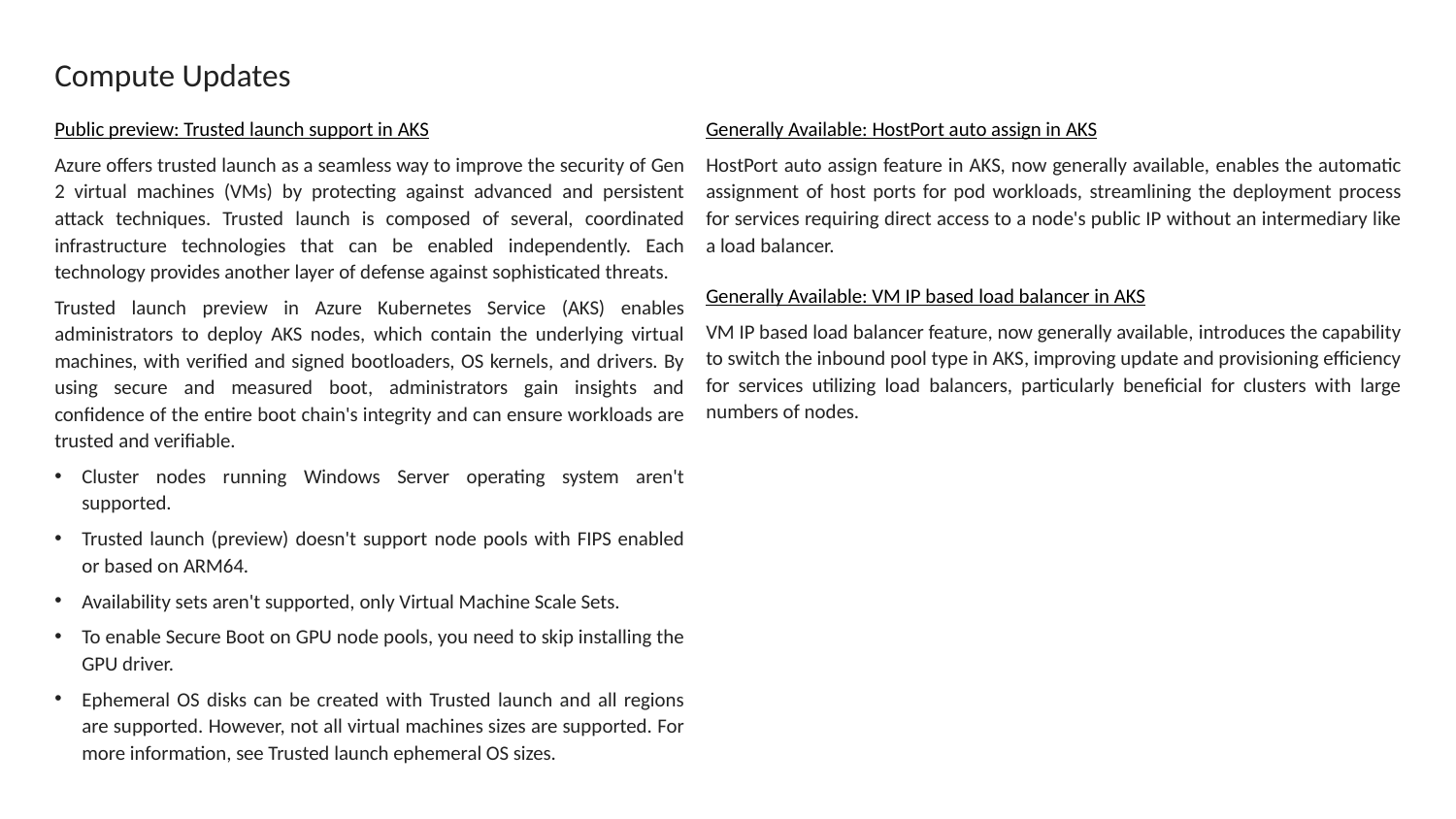

# Compute Updates
Public preview: Trusted launch support in AKS
Azure offers trusted launch as a seamless way to improve the security of Gen 2 virtual machines (VMs) by protecting against advanced and persistent attack techniques. Trusted launch is composed of several, coordinated infrastructure technologies that can be enabled independently. Each technology provides another layer of defense against sophisticated threats.
Trusted launch preview in Azure Kubernetes Service (AKS) enables administrators to deploy AKS nodes, which contain the underlying virtual machines, with verified and signed bootloaders, OS kernels, and drivers. By using secure and measured boot, administrators gain insights and confidence of the entire boot chain's integrity and can ensure workloads are trusted and verifiable.
Cluster nodes running Windows Server operating system aren't supported.
Trusted launch (preview) doesn't support node pools with FIPS enabled or based on ARM64.
Availability sets aren't supported, only Virtual Machine Scale Sets.
To enable Secure Boot on GPU node pools, you need to skip installing the GPU driver.
Ephemeral OS disks can be created with Trusted launch and all regions are supported. However, not all virtual machines sizes are supported. For more information, see Trusted launch ephemeral OS sizes.
Generally Available: HostPort auto assign in AKS
HostPort auto assign feature in AKS, now generally available, enables the automatic assignment of host ports for pod workloads, streamlining the deployment process for services requiring direct access to a node's public IP without an intermediary like a load balancer.
Generally Available: VM IP based load balancer in AKS
VM IP based load balancer feature, now generally available, introduces the capability to switch the inbound pool type in AKS, improving update and provisioning efficiency for services utilizing load balancers, particularly beneficial for clusters with large numbers of nodes.